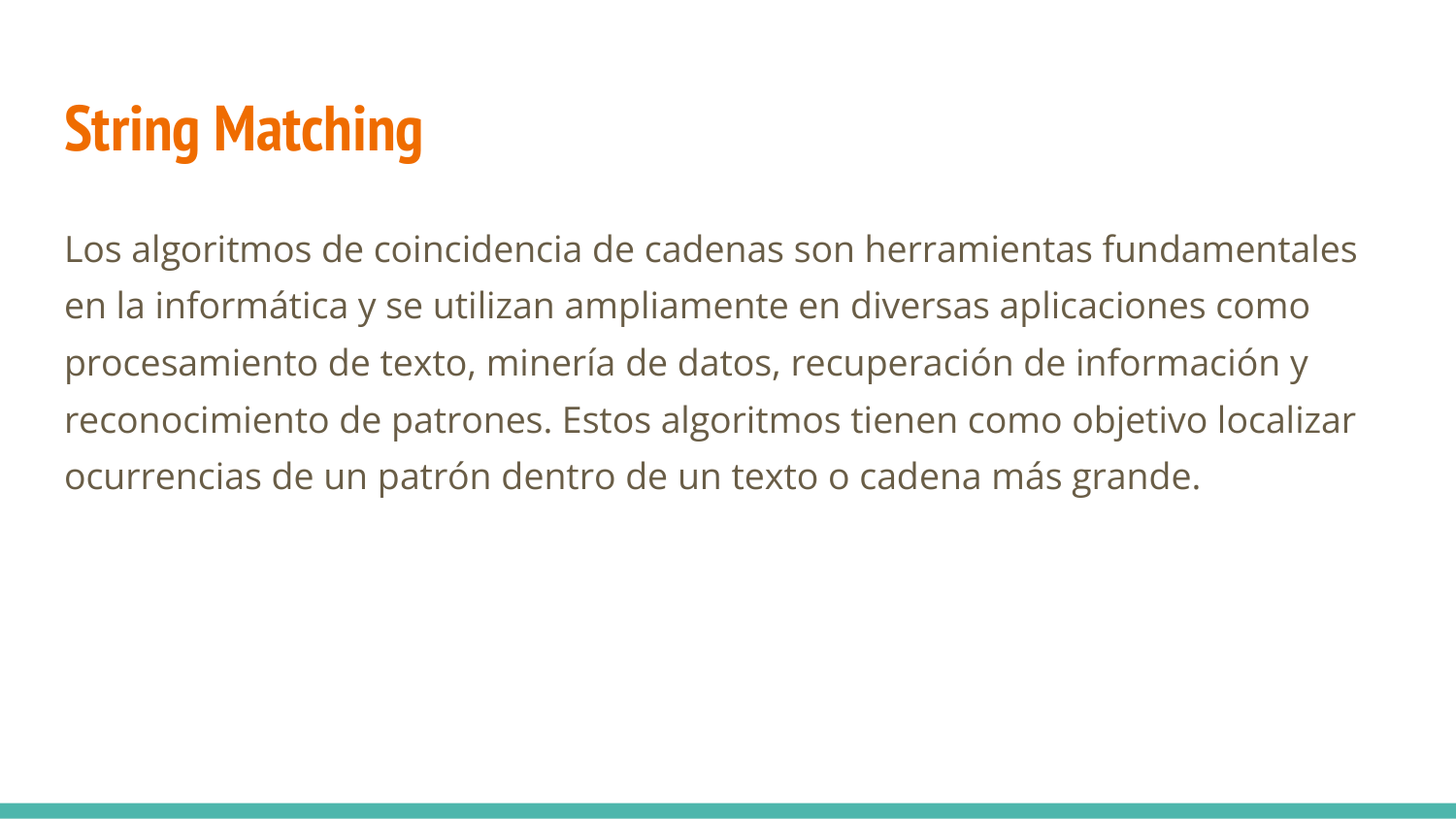

# String Matching
Los algoritmos de coincidencia de cadenas son herramientas fundamentales en la informática y se utilizan ampliamente en diversas aplicaciones como procesamiento de texto, minería de datos, recuperación de información y reconocimiento de patrones. Estos algoritmos tienen como objetivo localizar ocurrencias de un patrón dentro de un texto o cadena más grande.